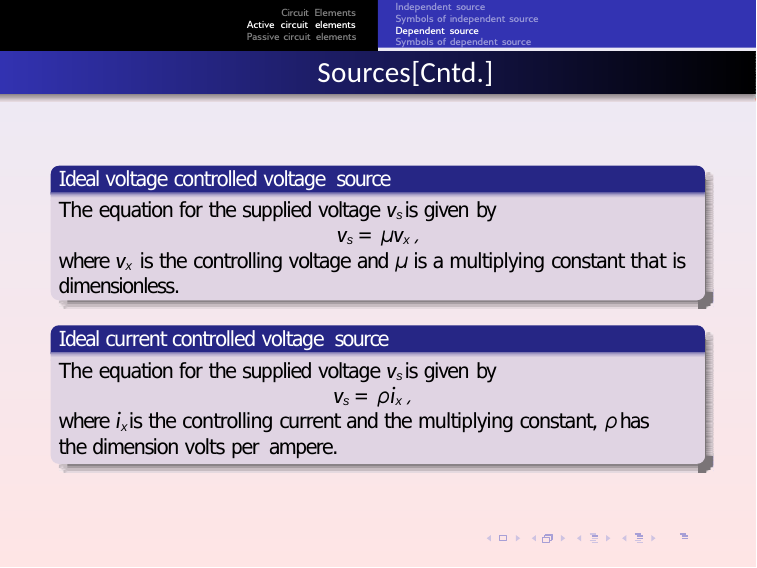

Independent source
Symbols of independent source  Dependent source
Symbols of dependent source
Circuit Elements  Active circuit elements  Passive circuit elements
Sources[Cntd.]

Ideal voltage controlled voltage source
The equation for the supplied voltage vs is given by
vs  = µvx ,
where vx is the controlling voltage and µ is a multiplying constant that is  dimensionless.

Ideal current controlled voltage source
The equation for the supplied voltage vs is given by
vs  = ρix ,
where ix is the controlling current and the multiplying constant, ρ has  the dimension volts per ampere.